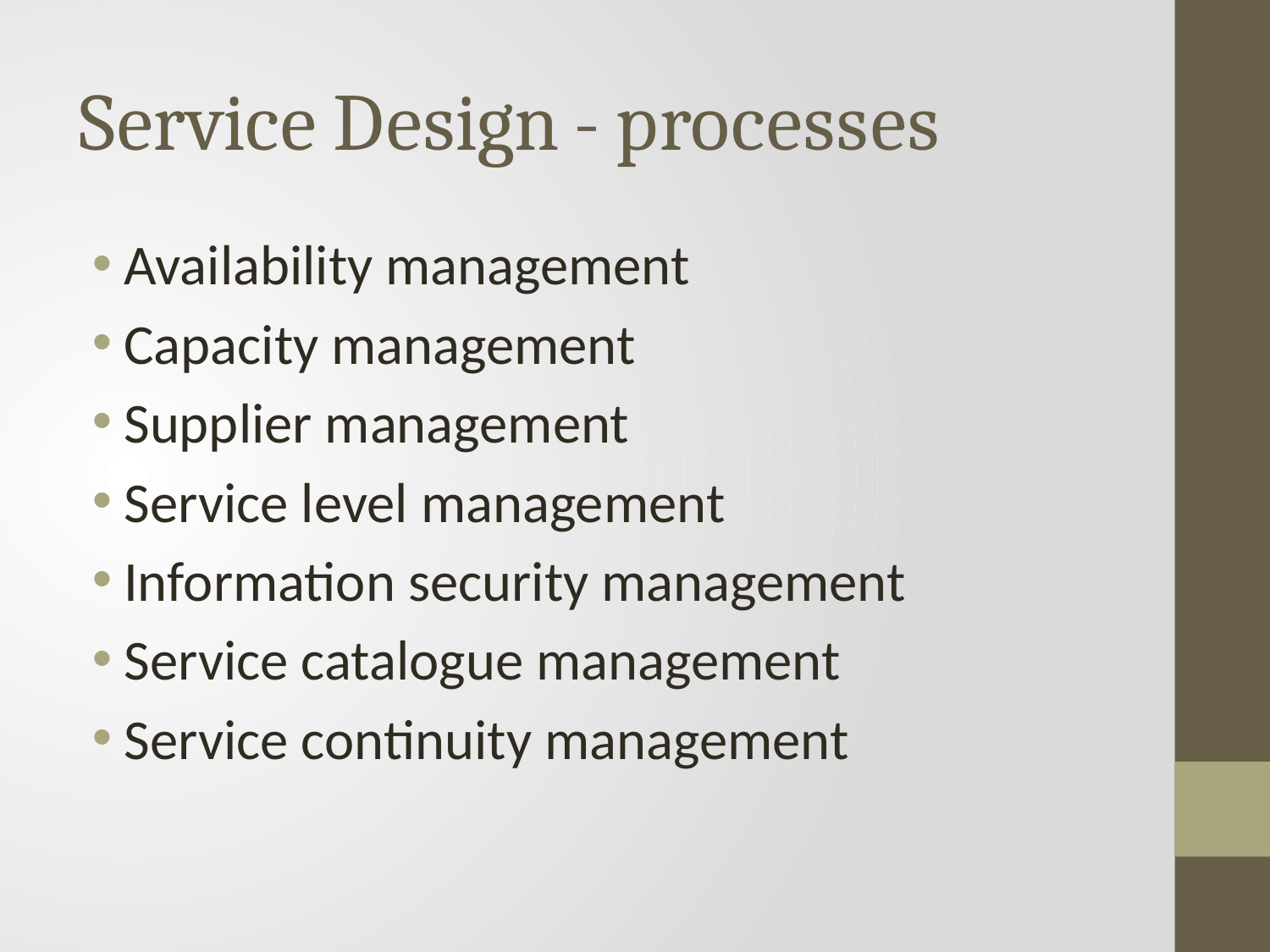

# Service Design - processes
Availability management
Capacity management
Supplier management
Service level management
Information security management
Service catalogue management
Service continuity management